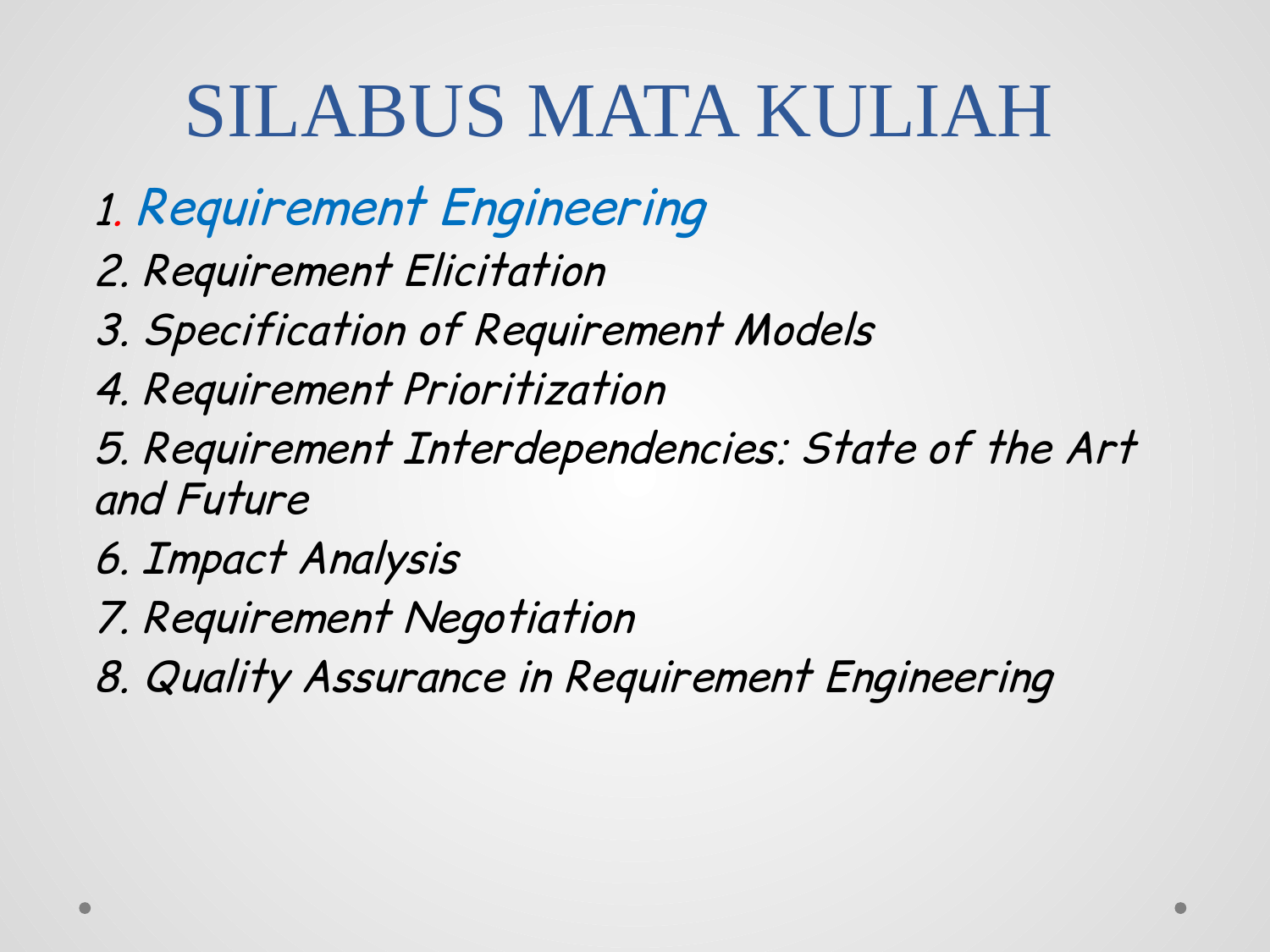

# SILABUS MATA KULIAH
1. Requirement Engineering
2. Requirement Elicitation
3. Specification of Requirement Models
4. Requirement Prioritization
5. Requirement Interdependencies: State of the Art and Future
6. Impact Analysis
7. Requirement Negotiation
8. Quality Assurance in Requirement Engineering